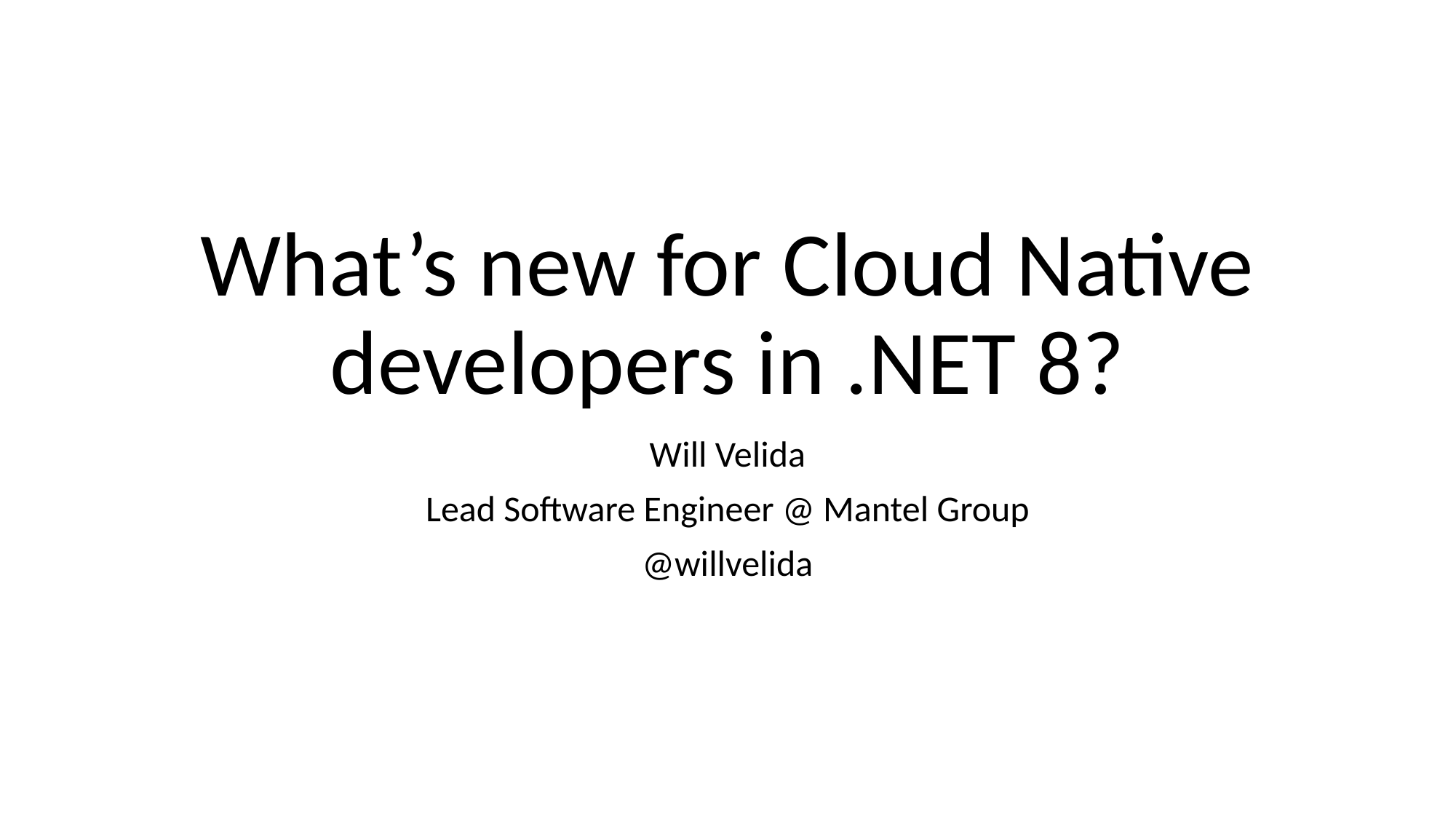

# What’s new for Cloud Native developers in .NET 8?
Will Velida
Lead Software Engineer @ Mantel Group
@willvelida